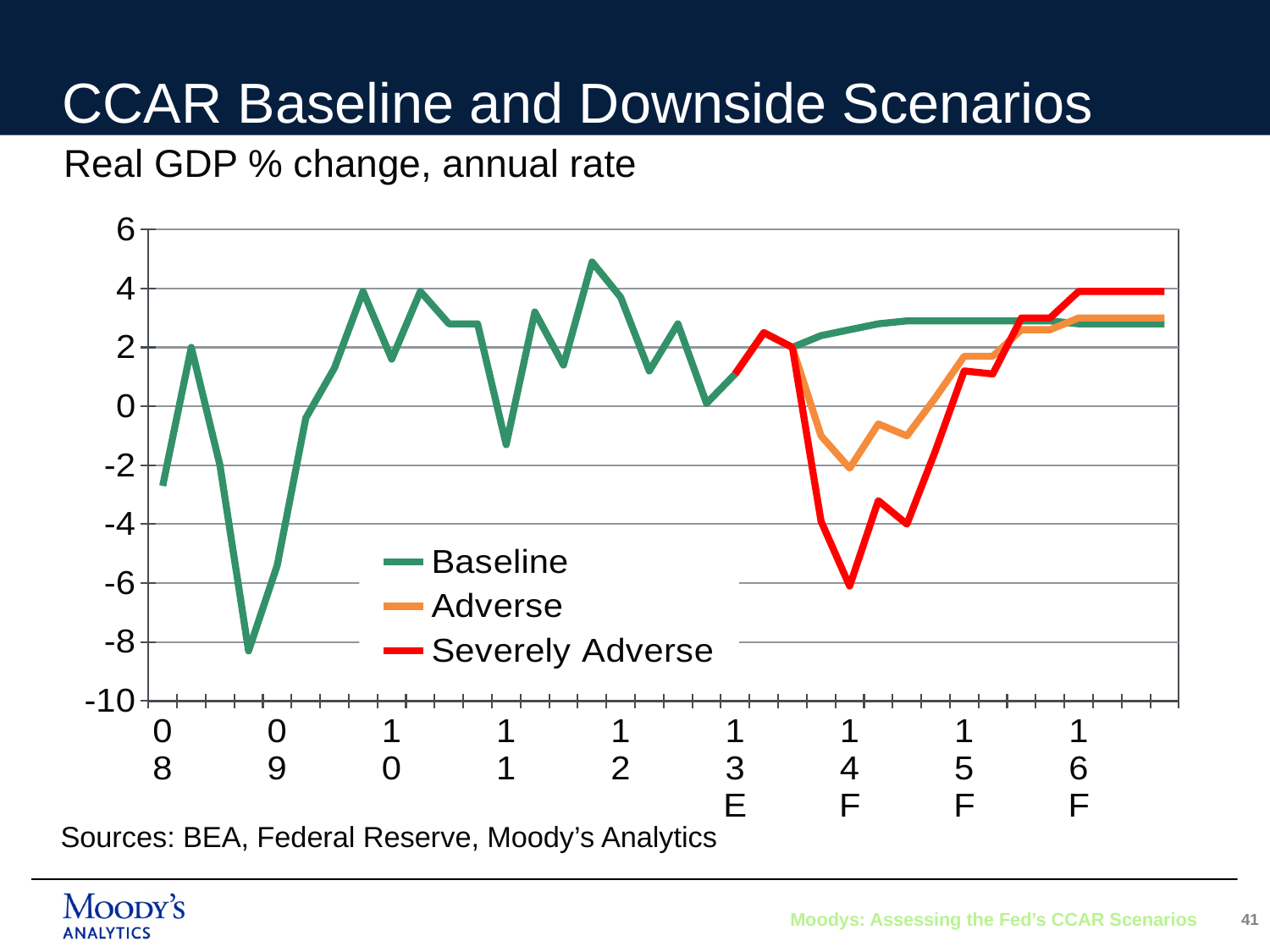

# CCAR Baseline and Downside Scenarios
Real GDP % change, annual rate

### Chart

| Category | Baseline | Adverse | Severely Adverse |
|---|---|---|---|
| 08 | -2.7 | None | None |
|  | 2.0 | None | None |
|  | -2.0 | None | None |
|  | -8.3 | None | None |
| 09 | -5.4 | None | None |
|  | -0.4 | None | None |
|  | 1.3 | None | None |
|  | 3.9 | None | None |
| 10 | 1.6 | None | None |
|  | 3.9 | None | None |
|  | 2.8 | None | None |
|  | 2.8 | None | None |
| 11 | -1.3 | None | None |
|  | 3.2 | None | None |
|  | 1.4 | None | None |
|  | 4.9 | None | None |
| 12 | 3.7 | None | None |
|  | 1.2 | None | None |
|  | 2.8 | None | None |
|  | 0.1 | None | None |
| 13E | 1.1 | 1.1 | 1.1 |
|  | 2.5 | 2.5 | 2.5 |
|  | 2.0 | 2.0 | 2.0 |
|  | 2.4 | -1.0 | -3.9 |
| 14F | 2.6 | -2.1 | -6.1 |
|  | 2.8 | -0.6 | -3.2 |
|  | 2.9 | -1.0 | -4.0 |
|  | 2.9 | 0.3 | -1.5 |
| 15F | 2.9 | 1.7 | 1.2 |
|  | 2.9 | 1.7 | 1.1 |
|  | 2.9 | 2.6 | 3.0 |
|  | 2.9 | 2.6 | 3.0 |
| 16F | 2.8 | 3.0 | 3.9 |
Sources: BEA, Federal Reserve, Moody’s Analytics
Moodys: Assessing the Fed’s CCAR Scenarios